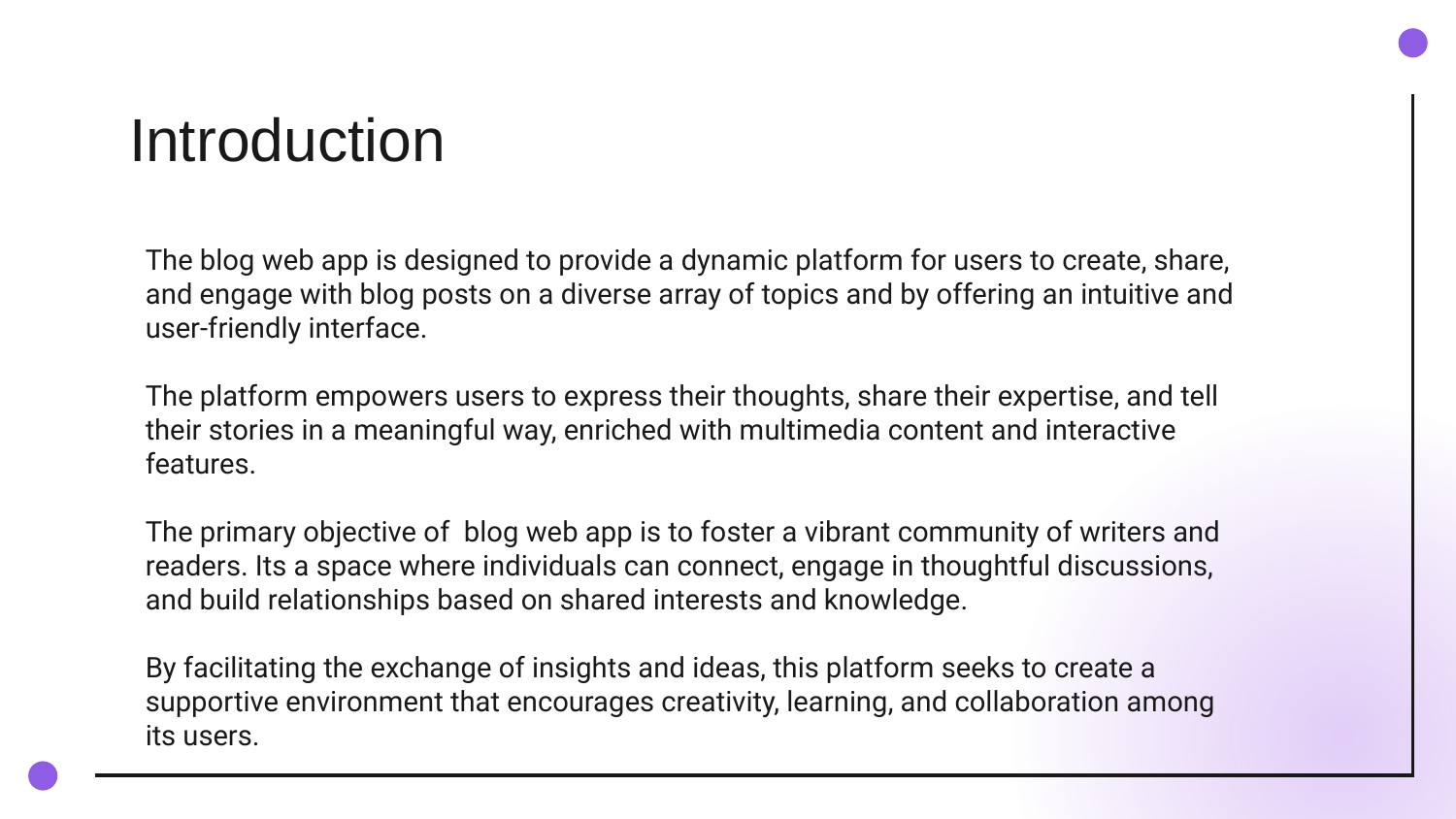

# Introduction
The blog web app is designed to provide a dynamic platform for users to create, share, and engage with blog posts on a diverse array of topics and by offering an intuitive and user-friendly interface.

The platform empowers users to express their thoughts, share their expertise, and tell their stories in a meaningful way, enriched with multimedia content and interactive features.

The primary objective of  blog web app is to foster a vibrant community of writers and readers. Its a space where individuals can connect, engage in thoughtful discussions, and build relationships based on shared interests and knowledge.

By facilitating the exchange of insights and ideas, this platform seeks to create a supportive environment that encourages creativity, learning, and collaboration among its users.